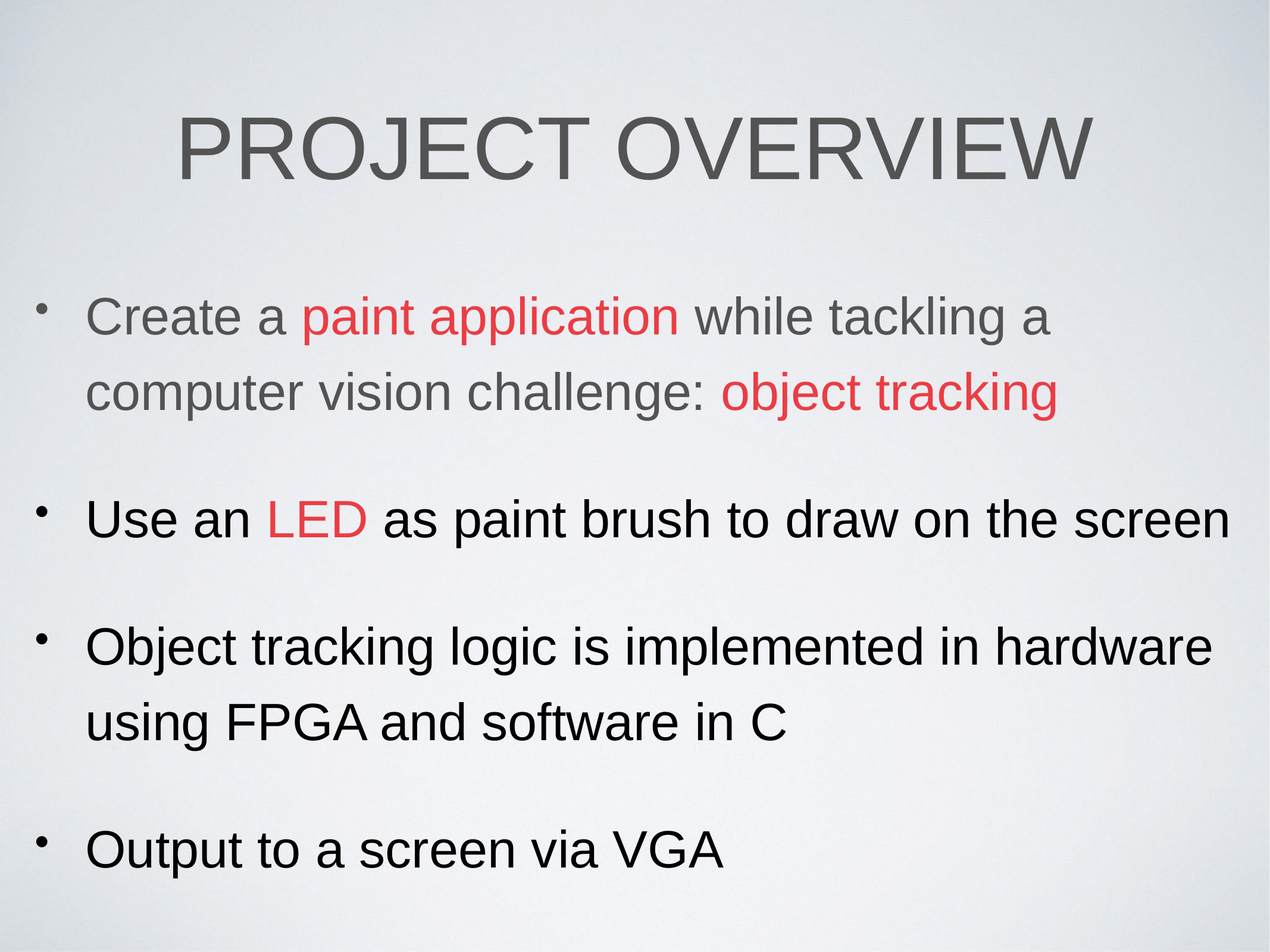

# project overview
Create a paint application while tackling a computer vision challenge: object tracking
Use an LED as paint brush to draw on the screen
Object tracking logic is implemented in hardware using FPGA and software in C
Output to a screen via VGA